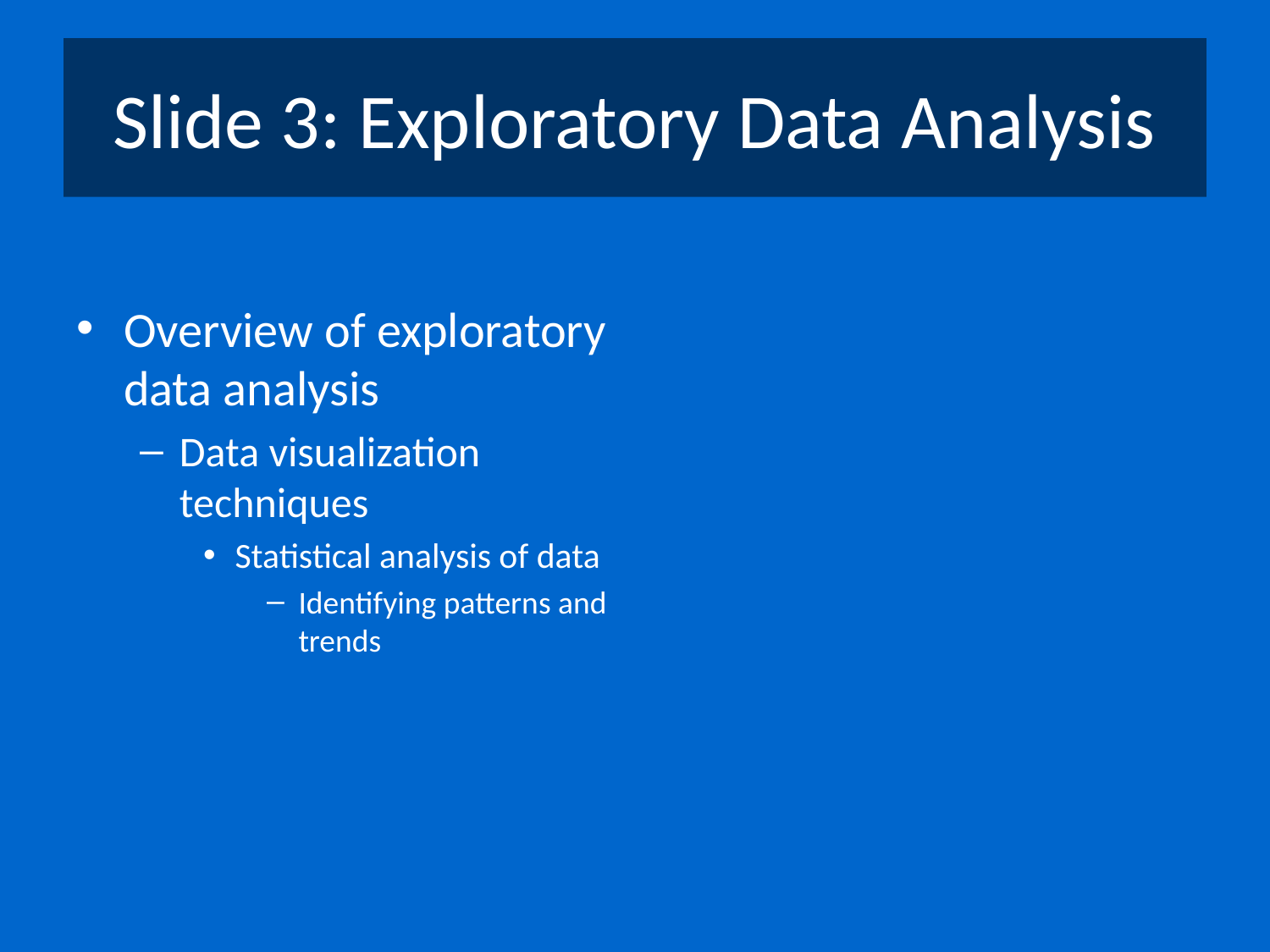

# Slide 3: Exploratory Data Analysis

Overview of exploratory data analysis
Data visualization techniques
Statistical analysis of data
Identifying patterns and trends